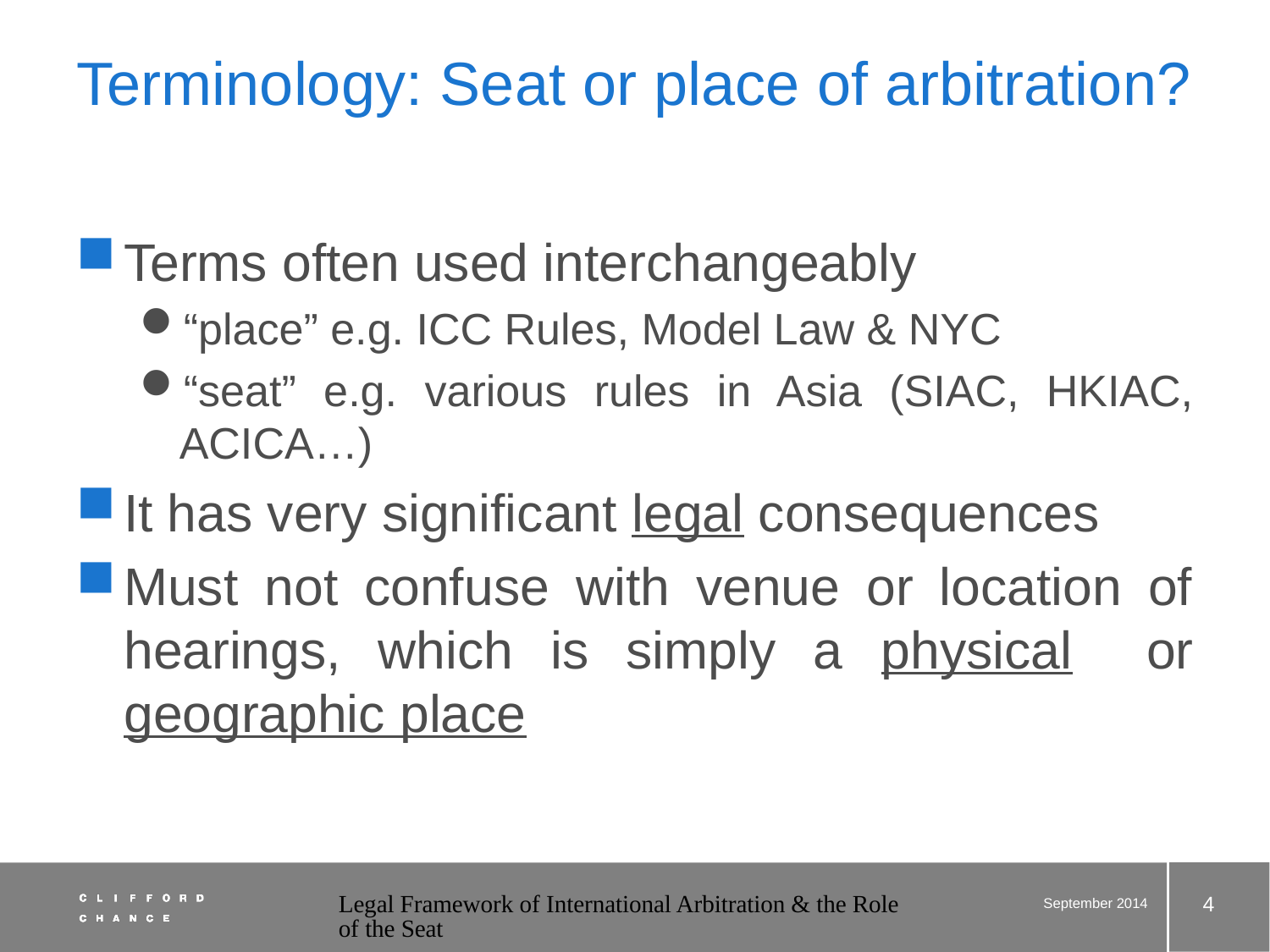

# Terminology: Seat or place of arbitration?
Terms often used interchangeably
“place” e.g. ICC Rules, Model Law & NYC
“seat” e.g. various rules in Asia (SIAC, HKIAC, ACICA…)
It has very significant legal consequences
Must not confuse with venue or location of hearings, which is simply a physical  or geographic place
4
Legal Framework of International Arbitration & the Role of the Seat
September 2014